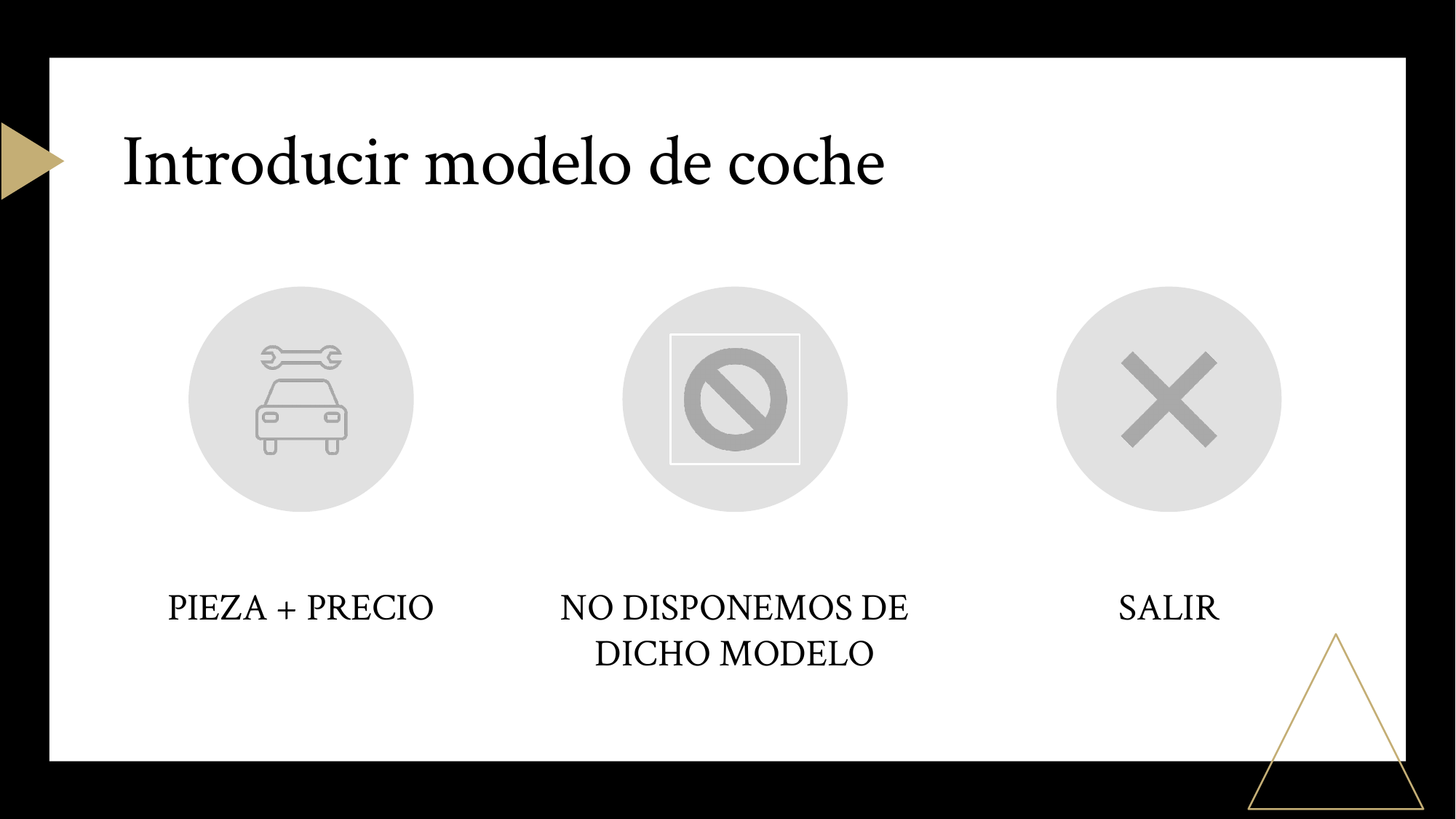

# Introducir modelo de coche
Pieza + Precio
No disponemos de dicho modelo
Salir